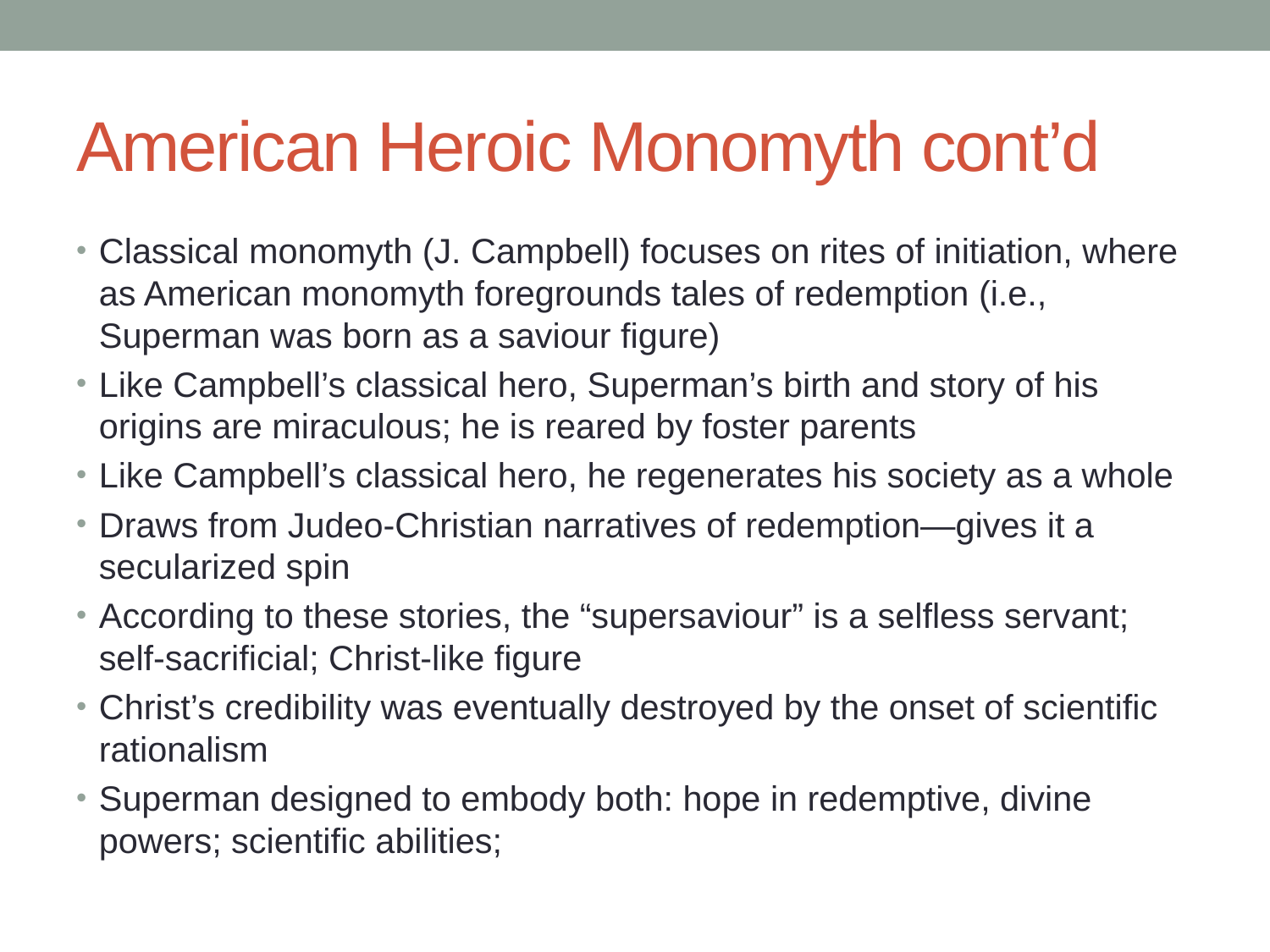

# American Heroic Monomyth cont’d
Classical monomyth (J. Campbell) focuses on rites of initiation, where as American monomyth foregrounds tales of redemption (i.e., Superman was born as a saviour figure)
Like Campbell’s classical hero, Superman’s birth and story of his origins are miraculous; he is reared by foster parents
Like Campbell’s classical hero, he regenerates his society as a whole
Draws from Judeo-Christian narratives of redemption—gives it a secularized spin
According to these stories, the “supersaviour” is a selfless servant; self-sacrificial; Christ-like figure
Christ’s credibility was eventually destroyed by the onset of scientific rationalism
Superman designed to embody both: hope in redemptive, divine powers; scientific abilities;